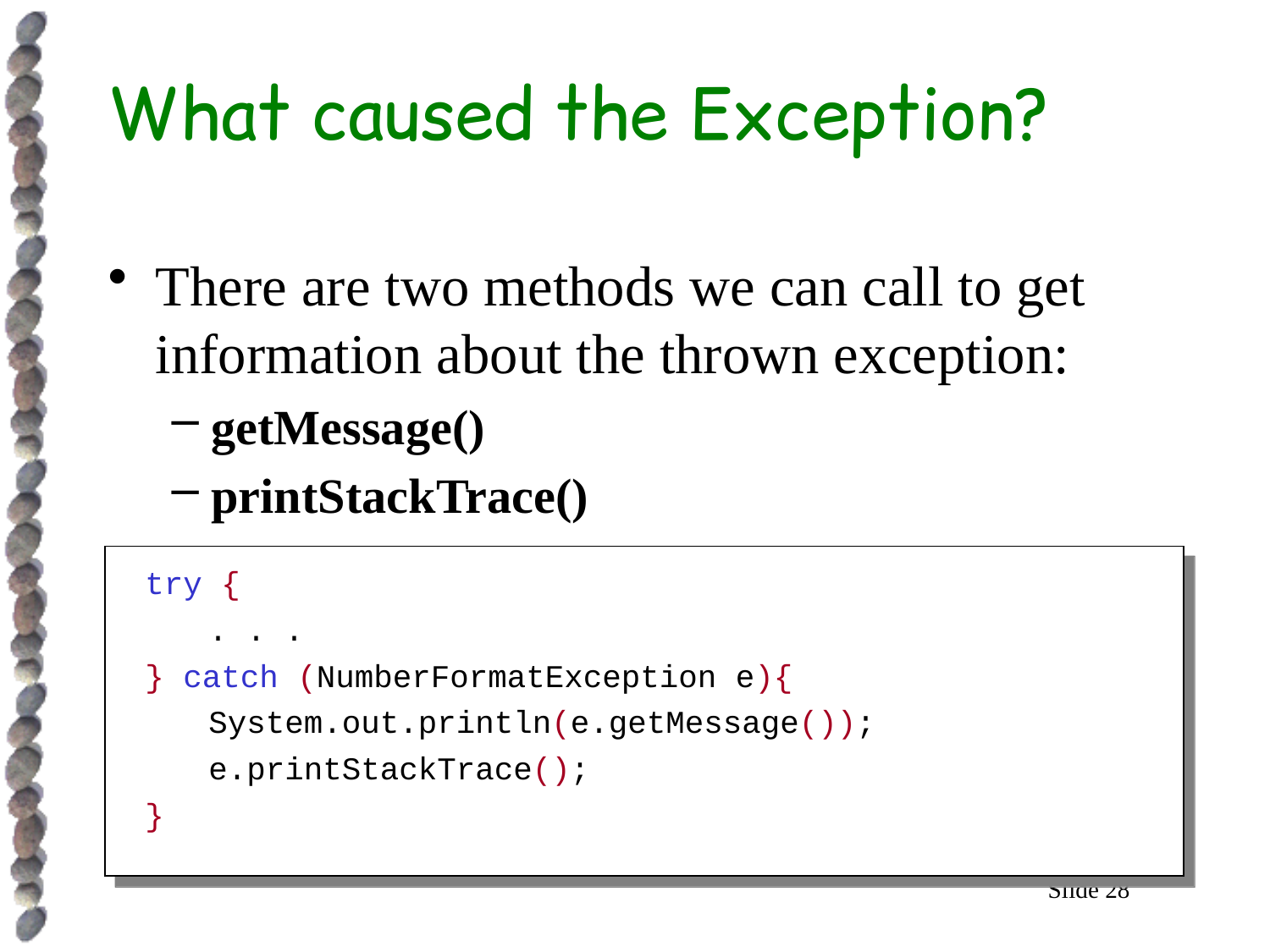

# What caused the Exception?
There are two methods we can call to get information about the thrown exception:
getMessage()
printStackTrace()

try {
	. . .
} catch (NumberFormatException e){
	System.out.println(e.getMessage());
	e.printStackTrace();
}
Slide 28